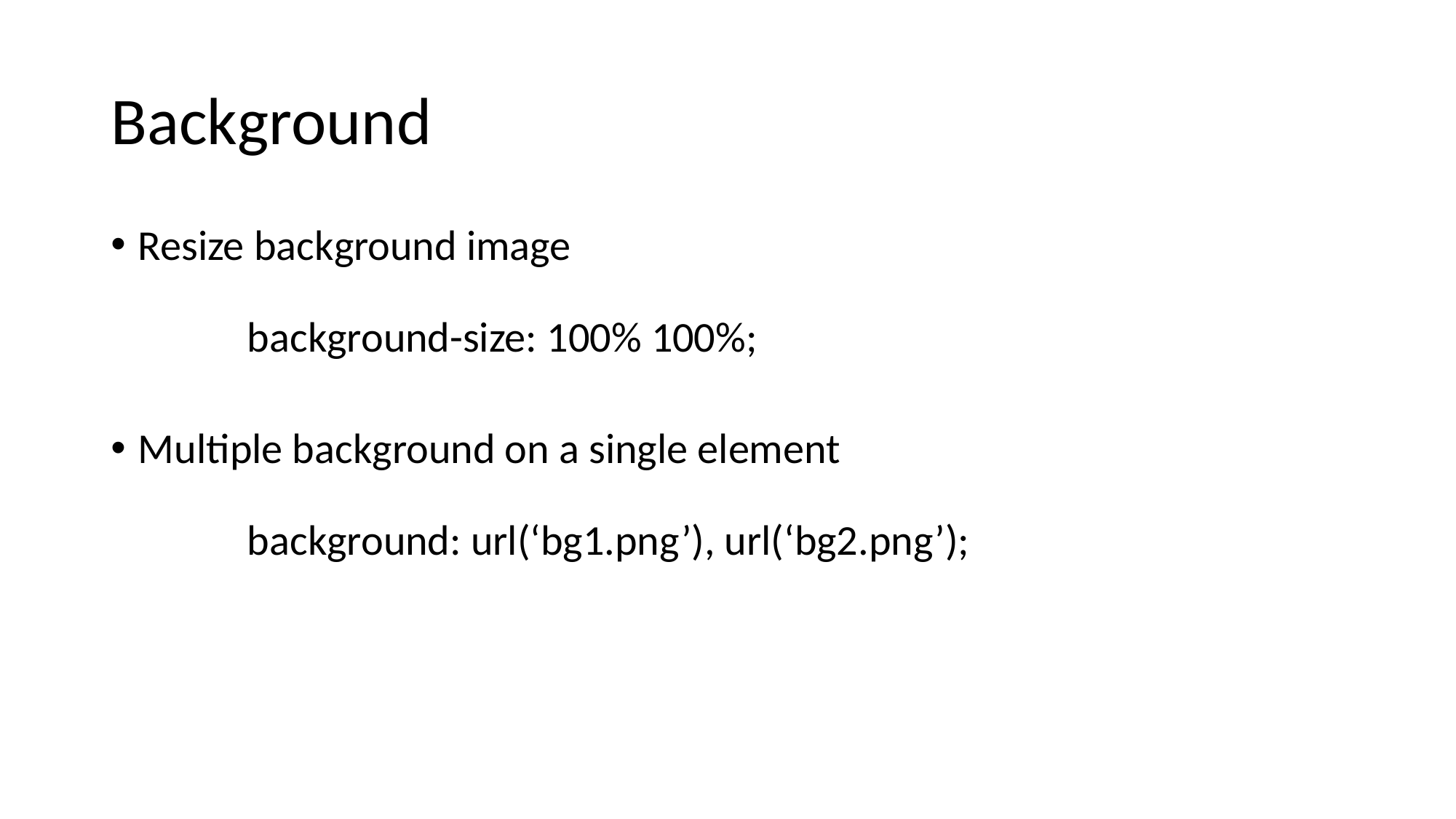

# Background
Resize background image
	background-size: 100% 100%;
Multiple background on a single element
	background: url(‘bg1.png’), url(‘bg2.png’);